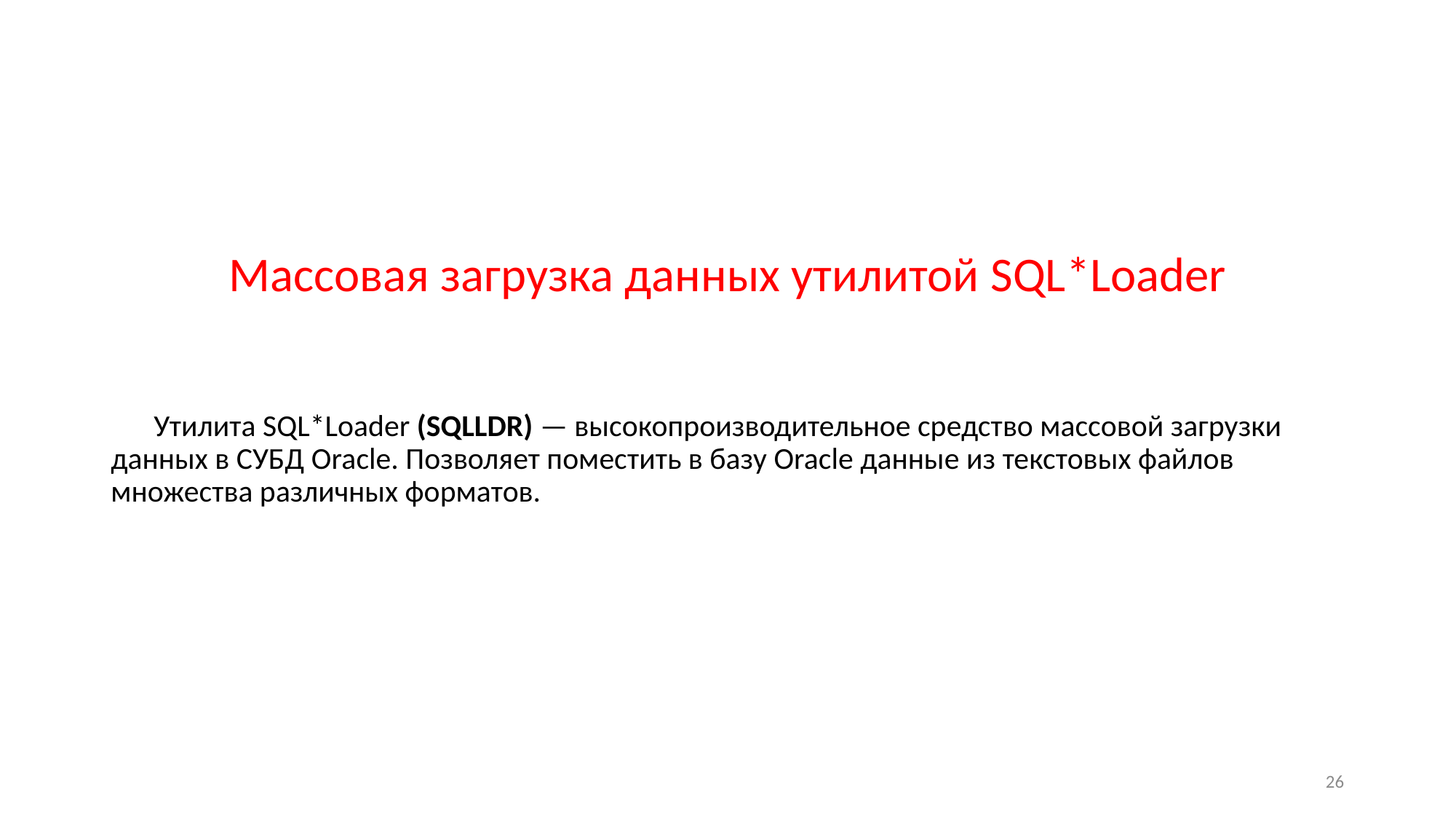

# Массовая загрузка данных утилитой SQL*Loader
Утилита SQL*Loader (SQLLDR) — высокопроизводительное средство массовой загрузки данных в СУБД Oracle. Позволяет поместить в базу Oracle данные из текстовых файлов множества различных форматов.
26